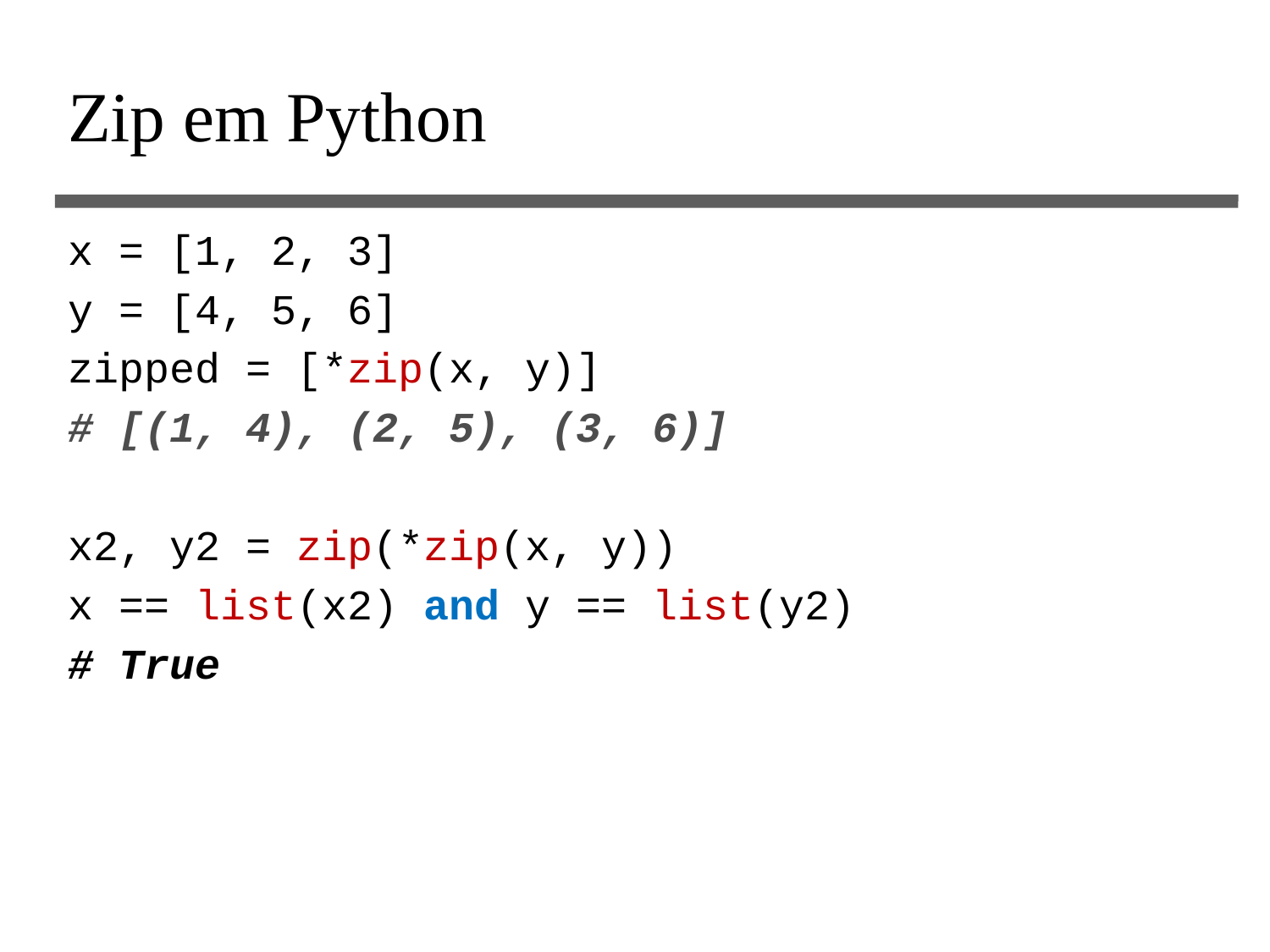

# Zip em Python
x = [1, 2, 3]
y = [4, 5, 6]
zipped = [*zip(x, y)]
# [(1, 4), (2, 5), (3, 6)]

x2, y2 = zip(*zip(x, y))
x == list(x2) and y == list(y2)
# True